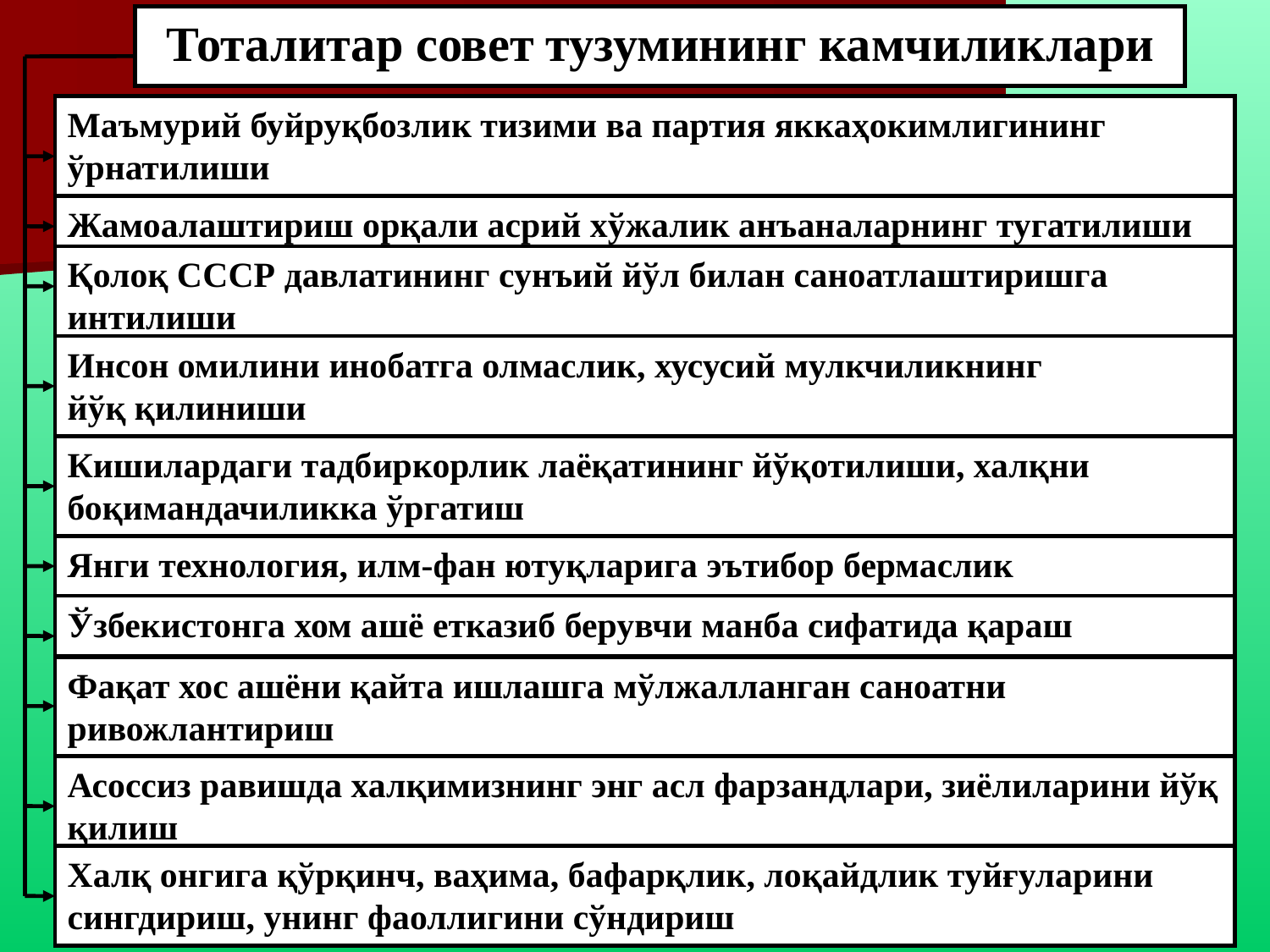

Тоталитар совет тузумининг камчиликлари

Маъмурий буйруқбозлик тизими ва партия яккаҳокимлигининг
ўрнатилиши

Жамоалаштириш орқали асрий хўжалик анъаналарнинг тугатилиши

Қолоқ СССР давлатининг сунъий йўл билан саноатлаштиришга
интилиши

Инсон омилини инобатга олмаслик, хусусий мулкчиликнинг
йўқ қилиниши

Кишилардаги тадбиркорлик лаёқатининг йўқотилиши, халқни
боқимандачиликка ўргатиш

Янги технология, илм-фан ютуқларига эътибор бермаслик

Ўзбекистонга хом ашё етказиб берувчи манба сифатида қараш

Фақат хос ашёни қайта ишлашга мўлжалланган саноатни ривожлантириш

Асоссиз равишда халқимизнинг энг асл фарзандлари, зиёлиларини йўқ қилиш

Халқ онгига қўрқинч, ваҳима, бафарқлик, лоқайдлик туйғуларини сингдириш, унинг фаоллигини сўндириш